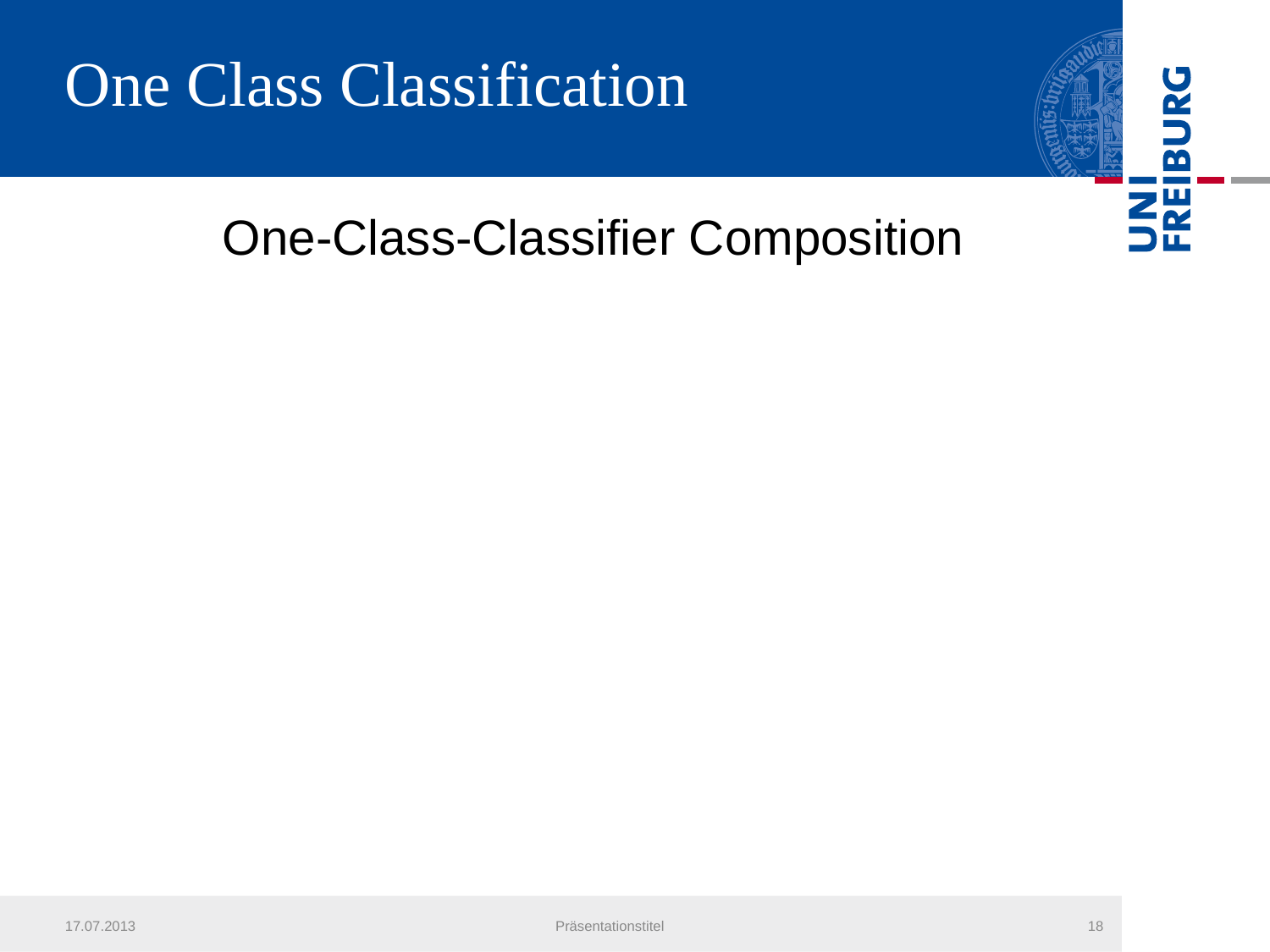

# One Class Classification
One-Class-Classifier Composition
17.07.2013
Präsentationstitel
18